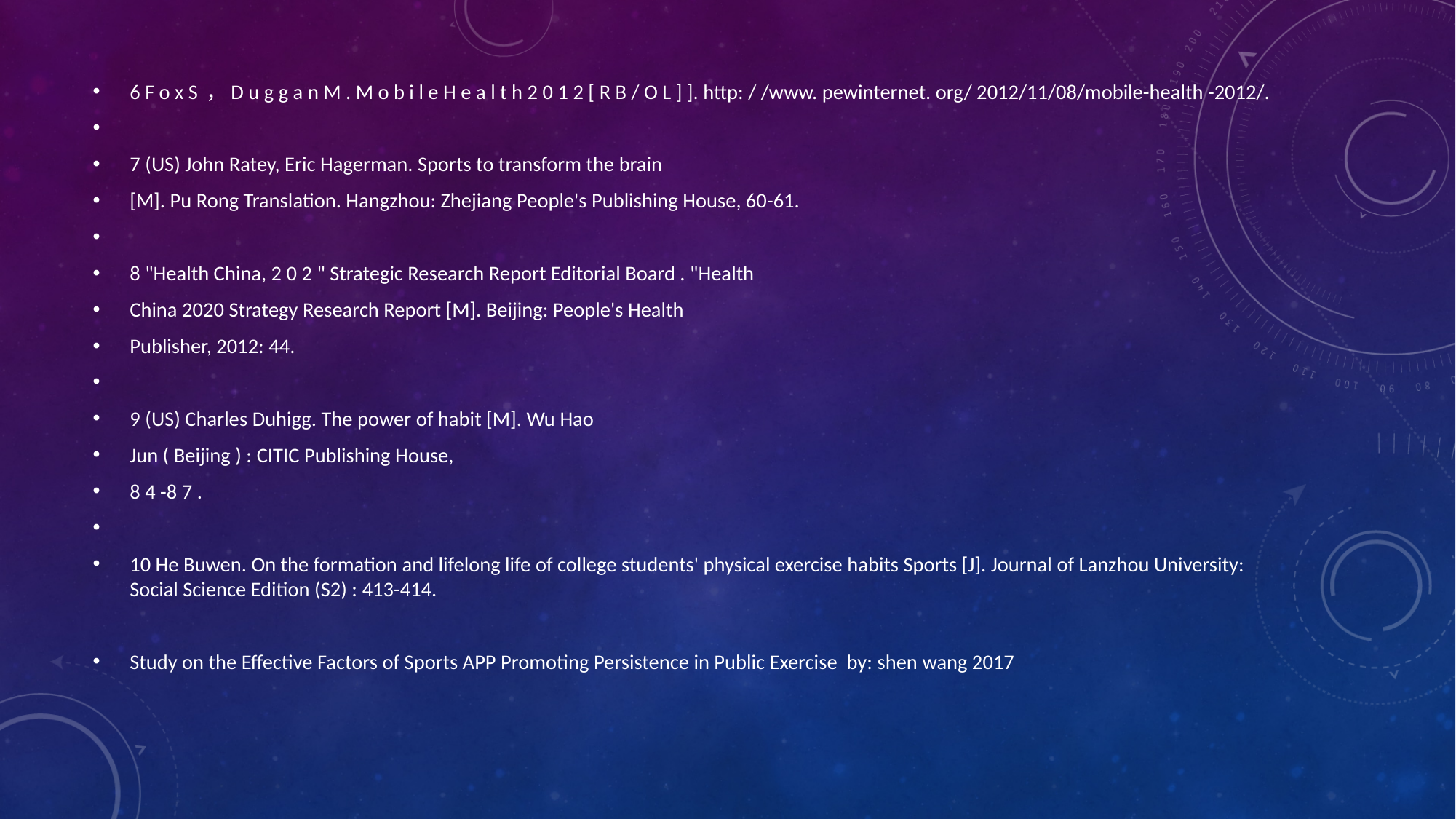

#
6 F o x S ，D u g g a n M . M o b i l e H e a l t h 2 0 1 2 [ R B / O L ] ]. http: / /www. pewinternet. org/ 2012/11/08/mobile-health -2012/.

7 (US) John Ratey, Eric Hagerman. Sports to transform the brain
[M]. Pu Rong Translation. Hangzhou: Zhejiang People's Publishing House, 60-61.

8 "Health China, 2 0 2 " Strategic Research Report Editorial Board . "Health
China 2020 Strategy Research Report [M]. Beijing: People's Health
Publisher, 2012: 44.

9 (US) Charles Duhigg. The power of habit [M]. Wu Hao
Jun ( Beijing ) : CITIC Publishing House,
8 4 -8 7 .

10 He Buwen. On the formation and lifelong life of college students' physical exercise habits Sports [J]. Journal of Lanzhou University: Social Science Edition (S2) : 413-414.

Study on the Effective Factors of Sports APP Promoting Persistence in Public Exercise  by: shen wang 2017